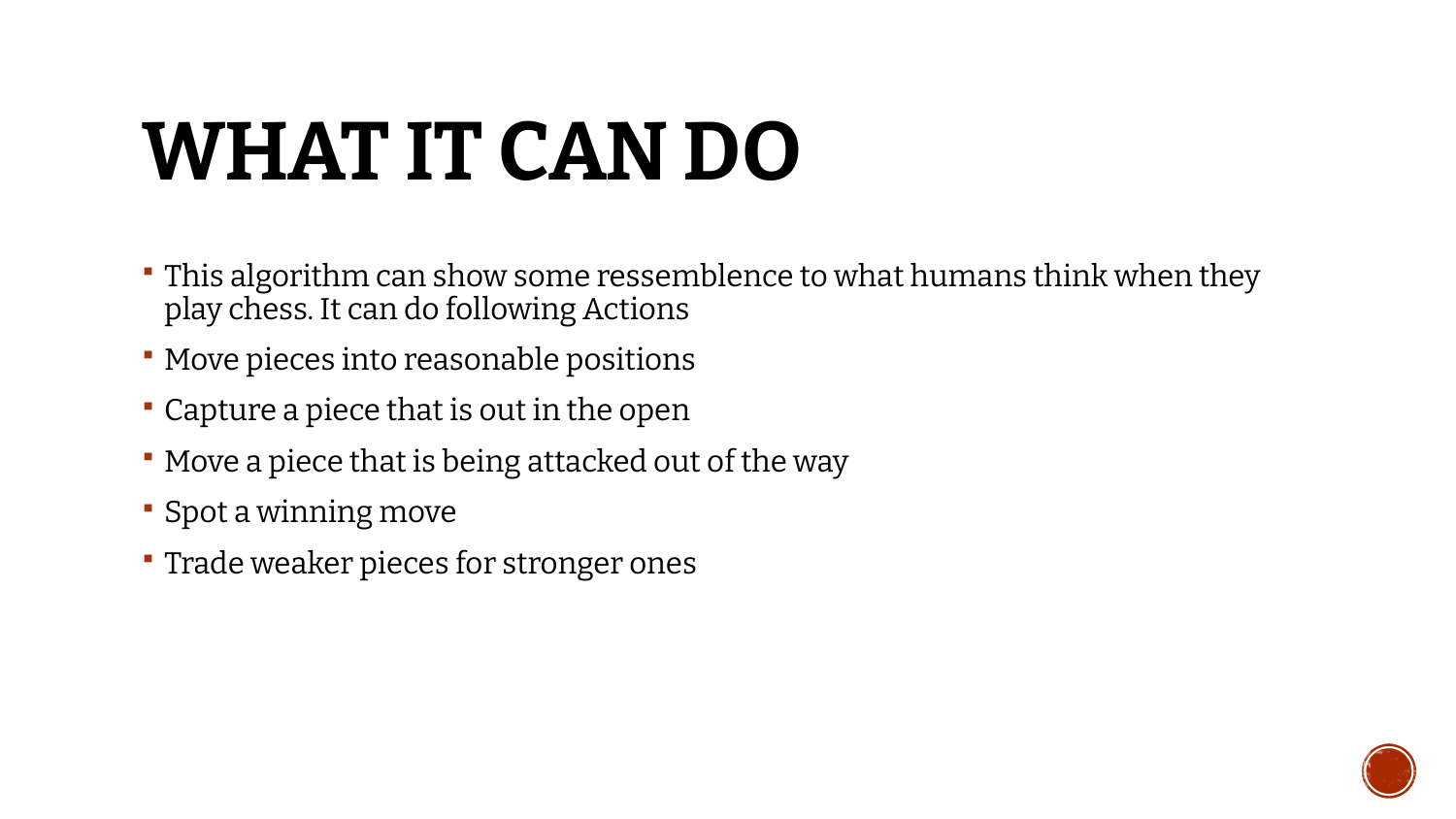

# What it can do
This algorithm can show some ressemblence to what humans think when they play chess. It can do following Actions
Move pieces into reasonable positions
Capture a piece that is out in the open
Move a piece that is being attacked out of the way
Spot a winning move
Trade weaker pieces for stronger ones